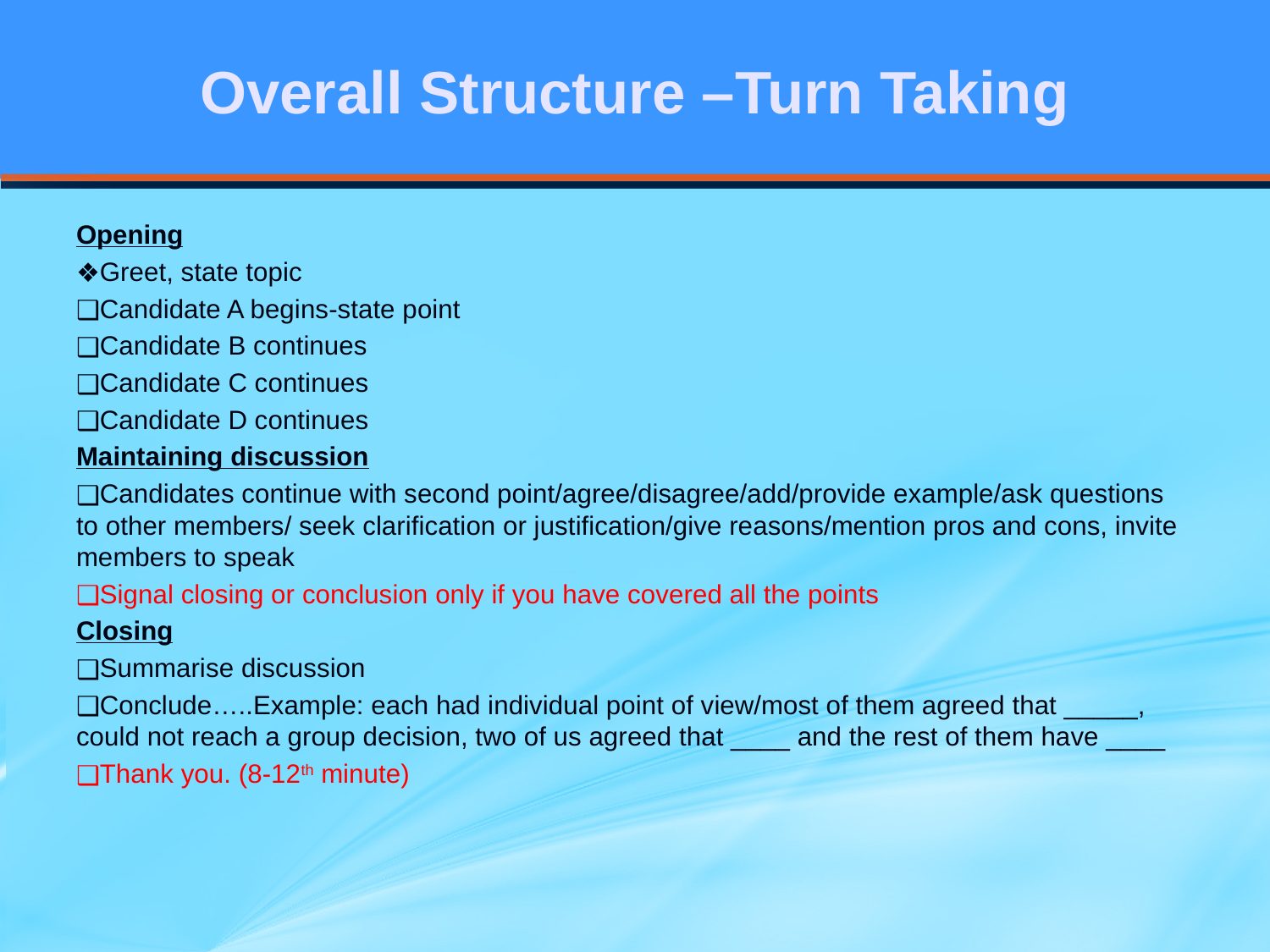

# Overall Structure –Turn Taking
Opening
Greet, state topic
Candidate A begins-state point
Candidate B continues
Candidate C continues
Candidate D continues
Maintaining discussion
Candidates continue with second point/agree/disagree/add/provide example/ask questions to other members/ seek clarification or justification/give reasons/mention pros and cons, invite members to speak
Signal closing or conclusion only if you have covered all the points
Closing
Summarise discussion
Conclude…..Example: each had individual point of view/most of them agreed that _____, could not reach a group decision, two of us agreed that ____ and the rest of them have ____
Thank you. (8-12th minute)